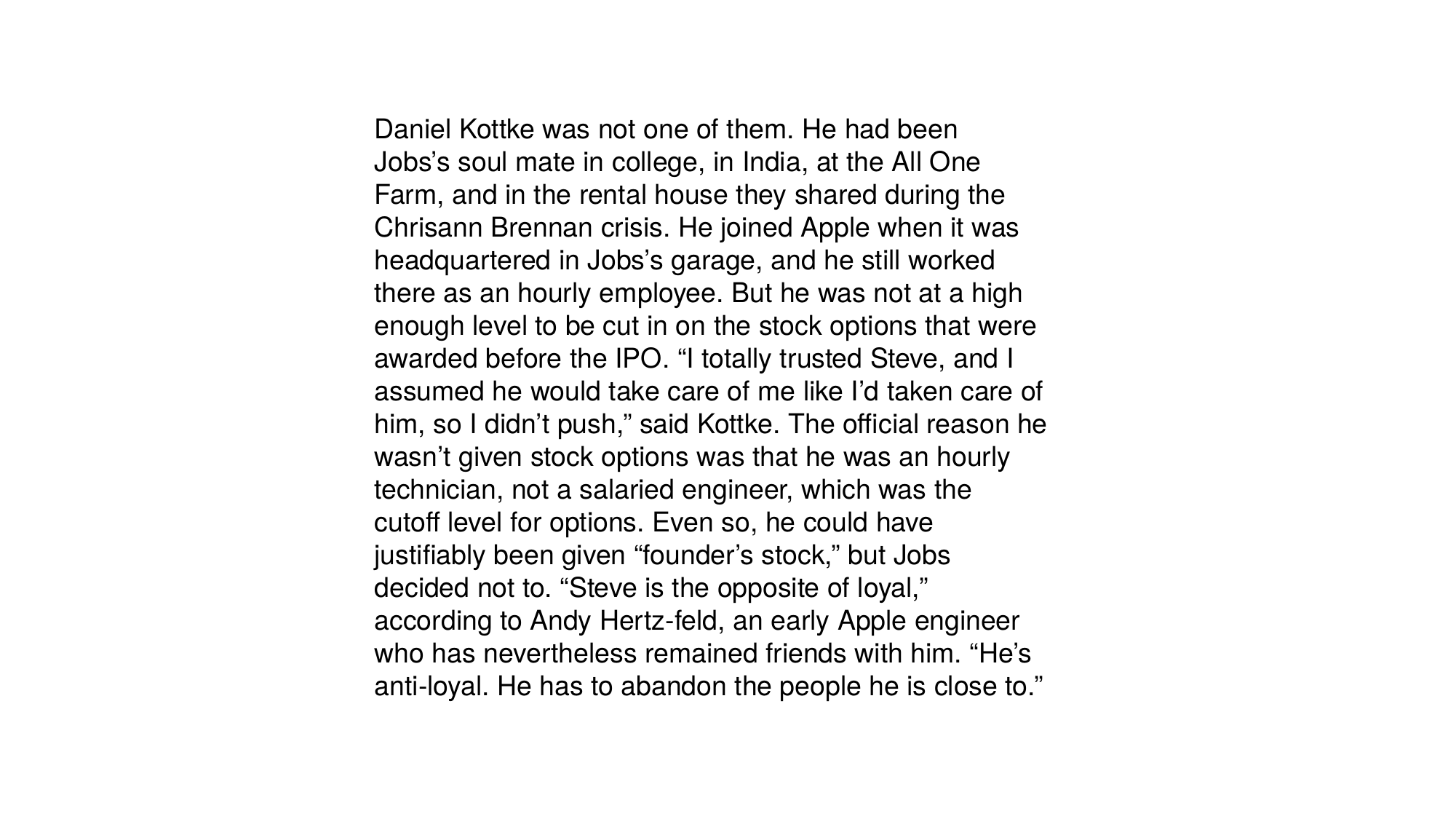

Daniel Kottke was not one of them. He had been
Jobs’s soul mate in college, in India, at the All One
Farm, and in the rental house they shared during the
Chrisann Brennan crisis. He joined Apple when it was
headquartered in Jobs’s garage, and he still worked
there as an hourly employee. But he was not at a high
enough level to be cut in on the stock options that were
awarded before the IPO. “I totally trusted Steve, and I
assumed he would take care of me like I’d taken care of
him, so I didn’t push,” said Kottke. The official reason he
wasn’t given stock options was that he was an hourly
technician, not a salaried engineer, which was the
cutoff level for options. Even so, he could have
justifiably been given “founder’s stock,” but Jobs
decided not to. “Steve is the opposite of loyal,”
according to Andy Hertz-feld, an early Apple engineer
who has nevertheless remained friends with him. “He’s
anti-loyal. He has to abandon the people he is close to.”